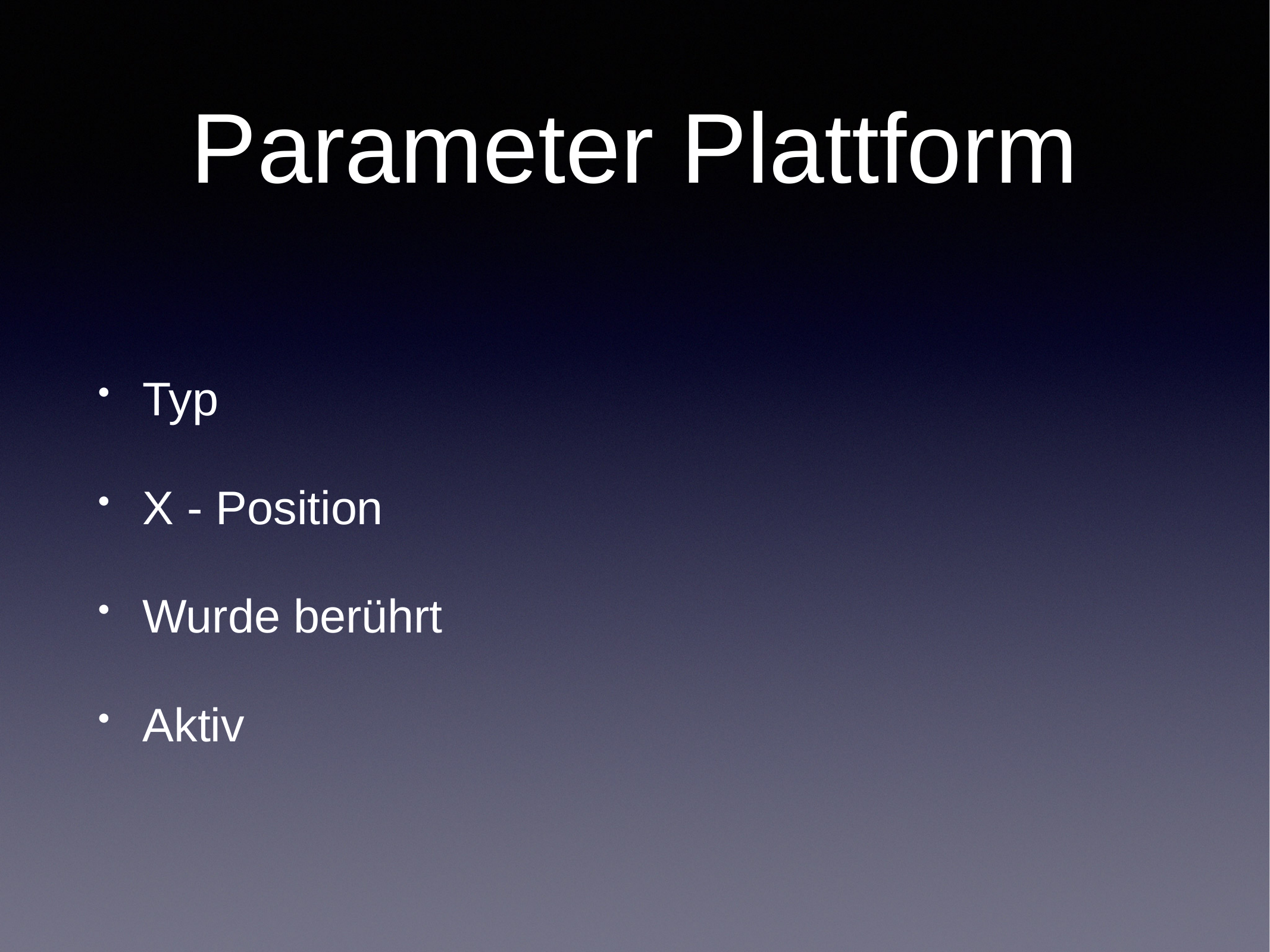

# Parameter Plattform
Typ
X - Position
Wurde berührt
Aktiv